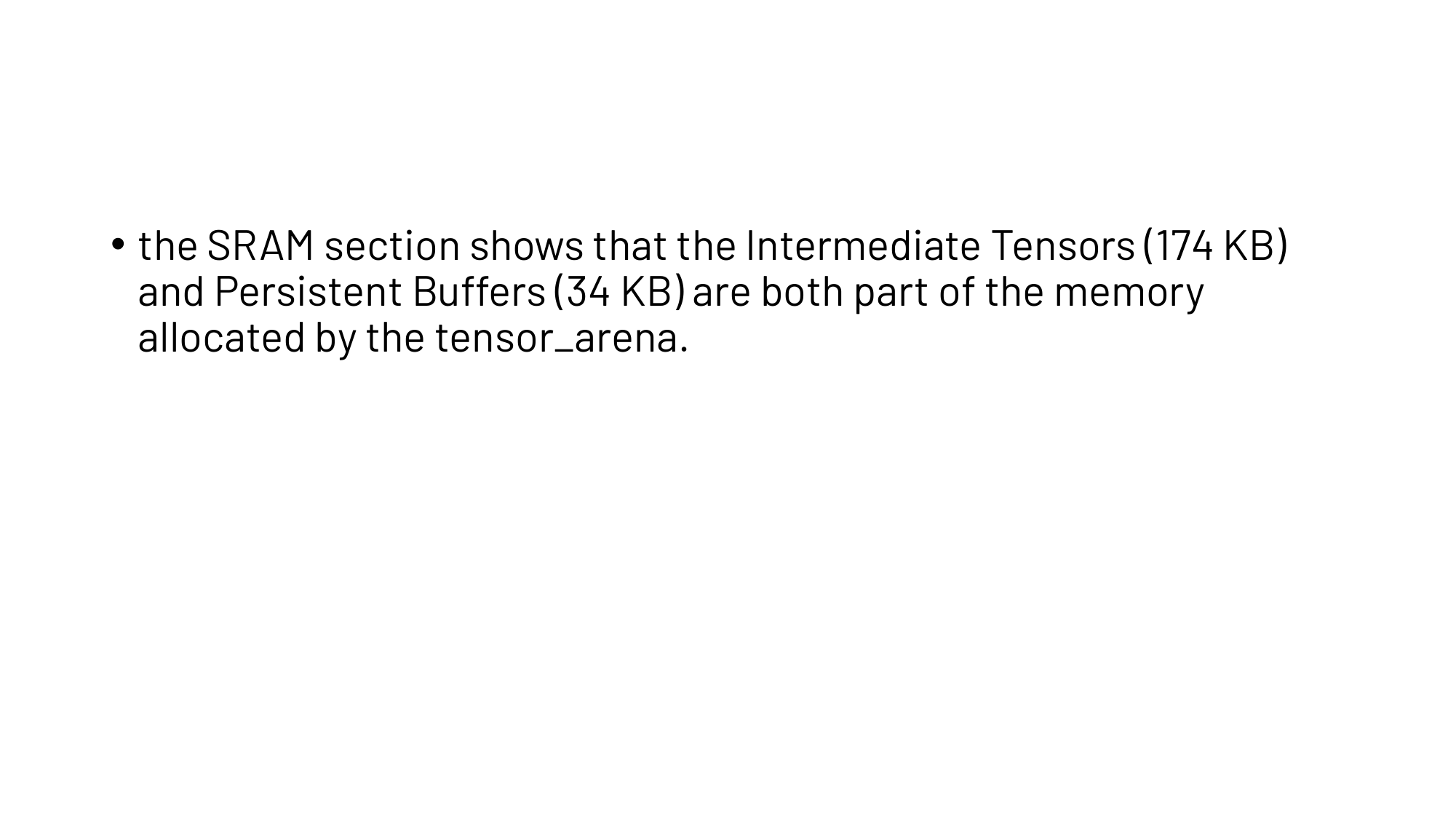

#
the SRAM section shows that the Intermediate Tensors (174 KB) and Persistent Buffers (34 KB) are both part of the memory allocated by the tensor_arena.